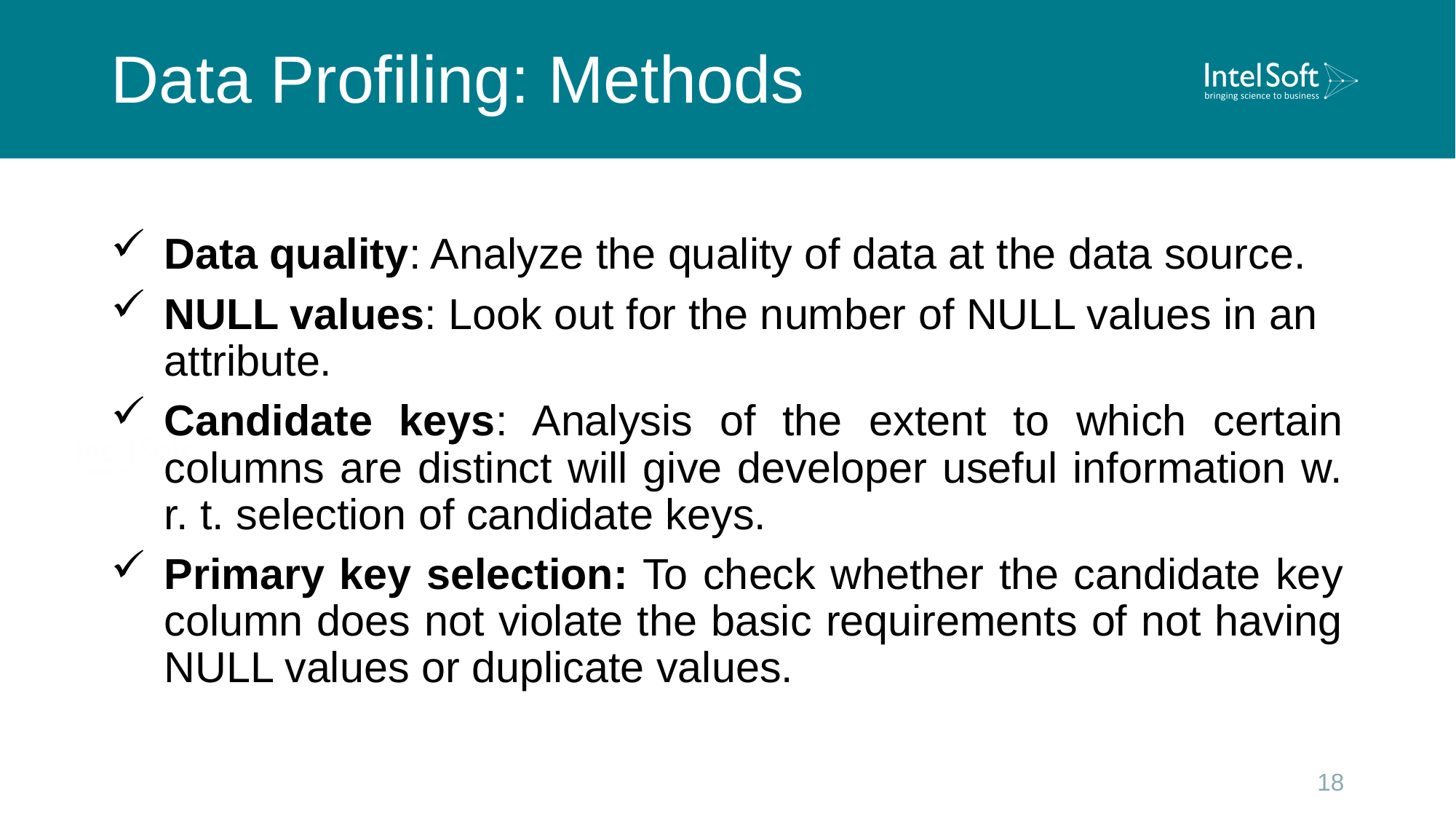

# Data Profiling: Methods
Data quality: Analyze the quality of data at the data source.
NULL values: Look out for the number of NULL values in an attribute.
Candidate keys: Analysis of the extent to which certain columns are distinct will give developer useful information w. r. t. selection of candidate keys.
Primary key selection: To check whether the candidate key column does not violate the basic requirements of not having NULL values or duplicate values.

18